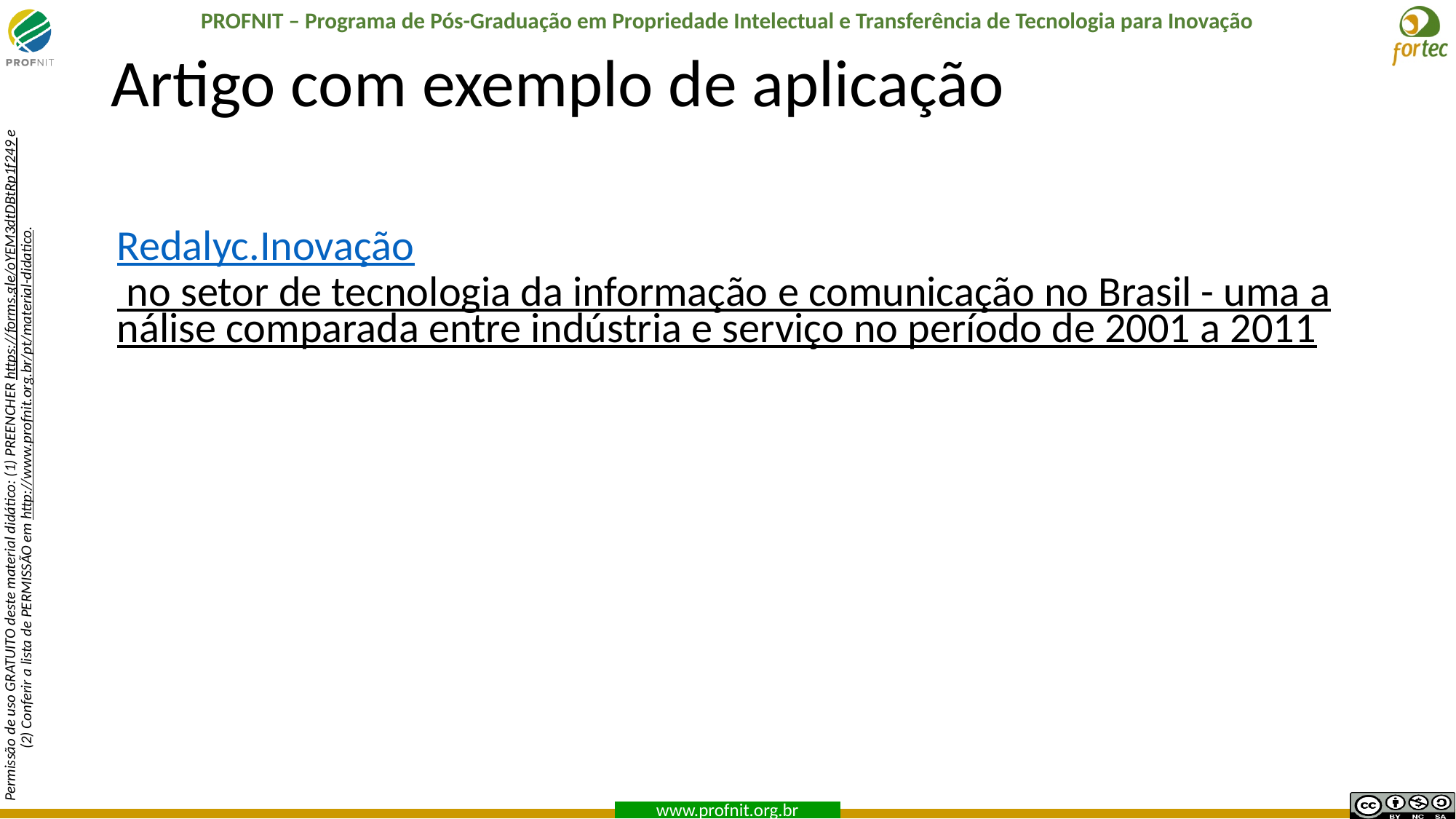

# Artigo com exemplo de aplicação
Redalyc.Inovação no setor de tecnologia da informação e comunicação no Brasil - uma análise comparada entre indústria e serviço no período de 2001 a 2011